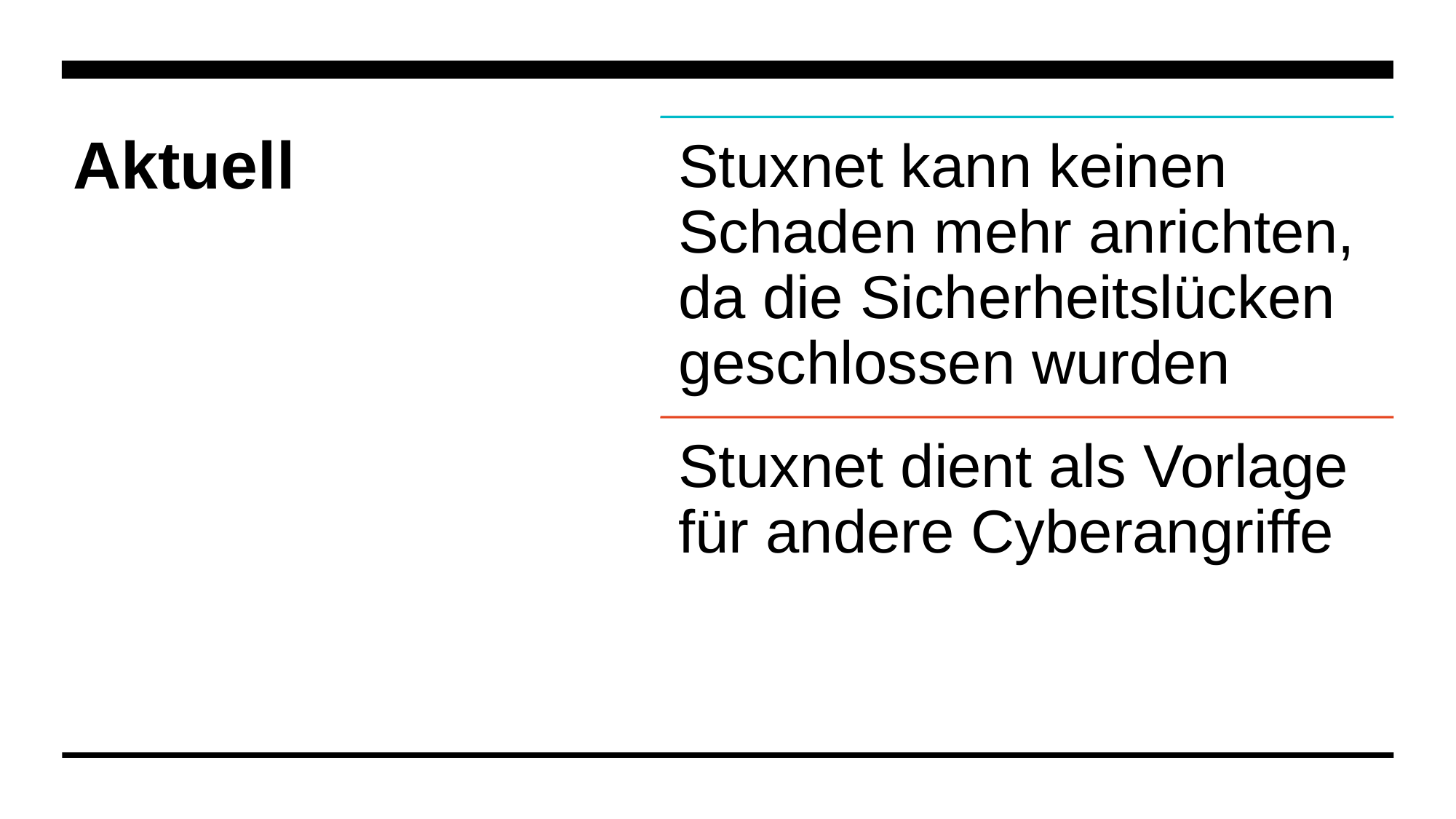

# Aktuell
Stuxnet kann keinen Schaden mehr anrichten, da die Sicherheitslücken geschlossen wurden
Stuxnet dient als Vorlage für andere Cyberangriffe